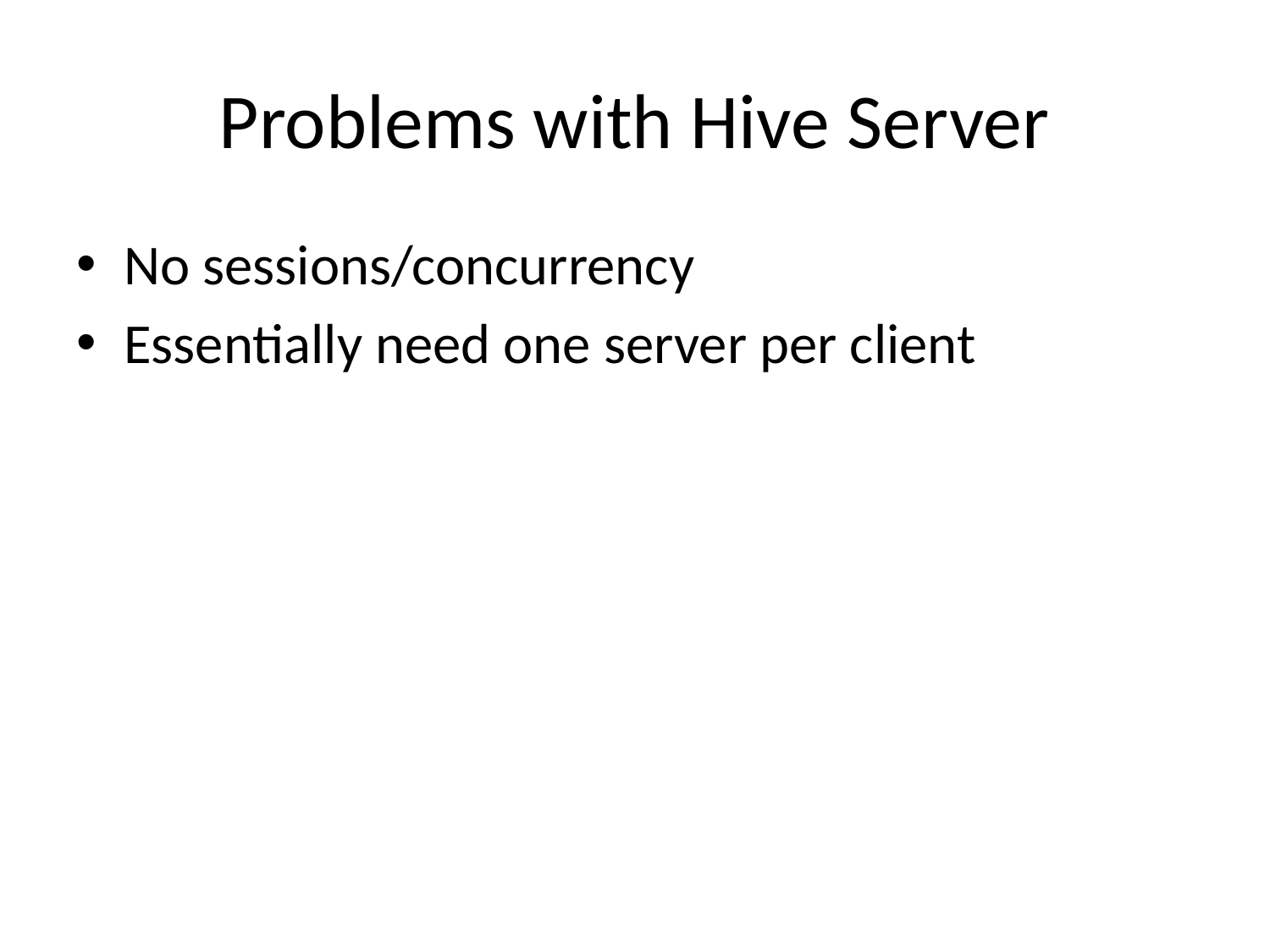

# Problems with Hive Server
No sessions/concurrency
Essentially need one server per client